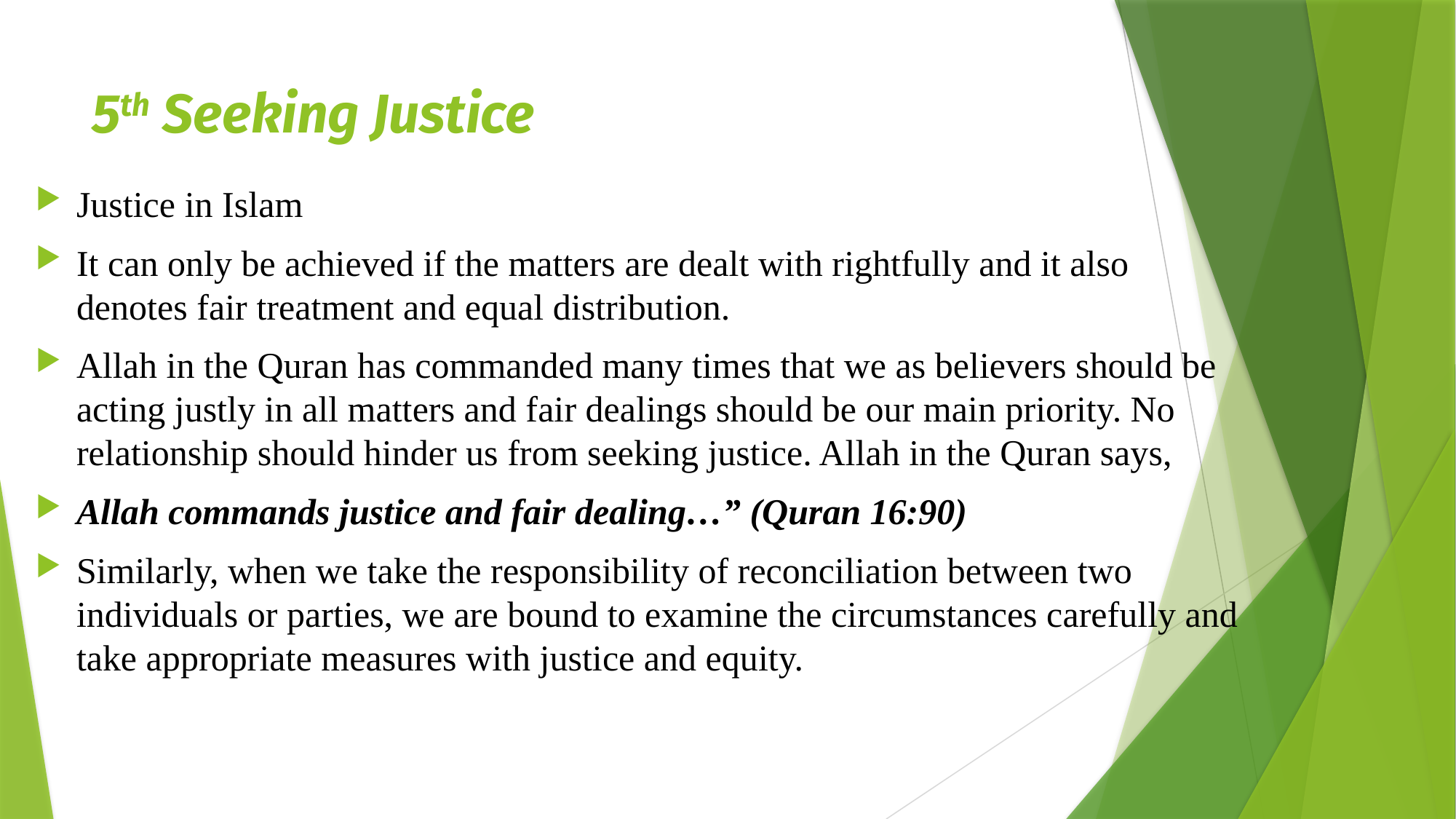

# 5th Seeking Justice
Justice in Islam
It can only be achieved if the matters are dealt with rightfully and it also denotes fair treatment and equal distribution.
Allah in the Quran has commanded many times that we as believers should be acting justly in all matters and fair dealings should be our main priority. No relationship should hinder us from seeking justice. Allah in the Quran says,
Allah commands justice and fair dealing…” (Quran 16:90)
Similarly, when we take the responsibility of reconciliation between two individuals or parties, we are bound to examine the circumstances carefully and take appropriate measures with justice and equity.